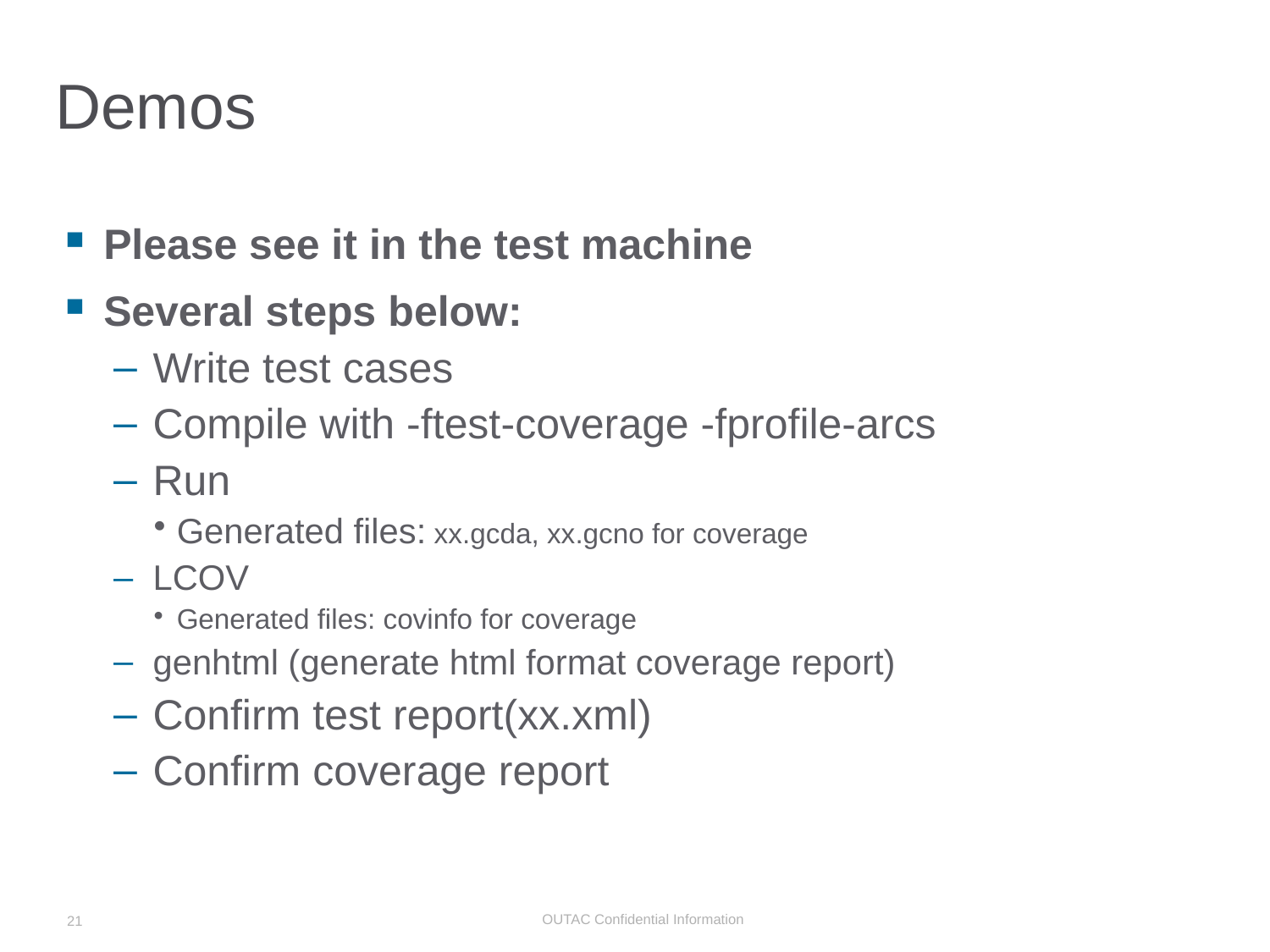

# Demos
Please see it in the test machine
Several steps below:
Write test cases
Compile with -ftest-coverage -fprofile-arcs
Run
Generated files: xx.gcda, xx.gcno for coverage
LCOV
Generated files: covinfo for coverage
genhtml (generate html format coverage report)
Confirm test report(xx.xml)
Confirm coverage report
21